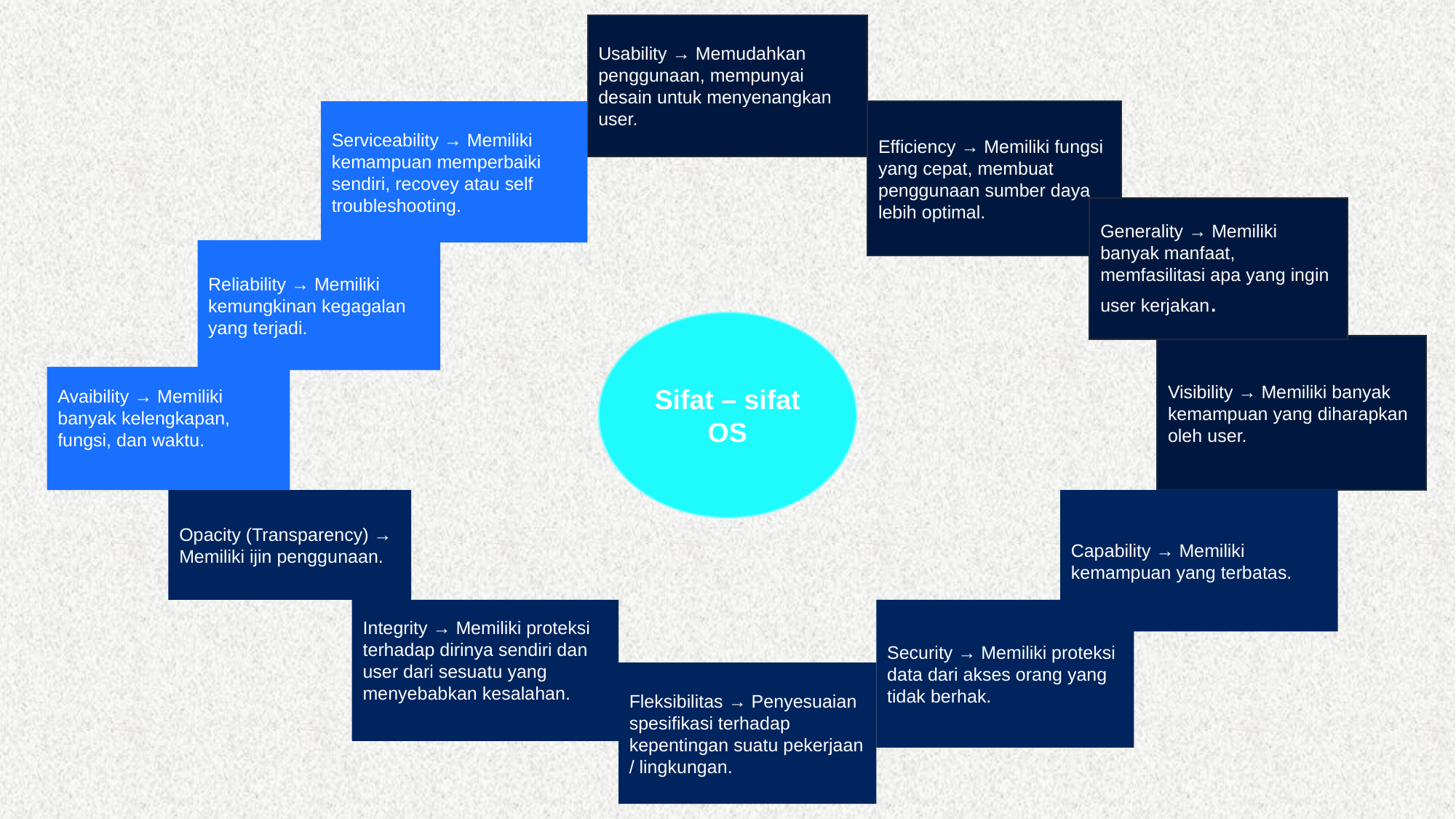

Usability → Memudahkan penggunaan, mempunyai desain untuk menyenangkan user.
Serviceability → Memiliki kemampuan memperbaiki sendiri, recovey atau self troubleshooting.
Efficiency → Memiliki fungsi yang cepat, membuat penggunaan sumber daya lebih optimal.
Generality → Memiliki banyak manfaat, memfasilitasi apa yang ingin user kerjakan.
Reliability → Memiliki kemungkinan kegagalan yang terjadi.
Sifat – sifat OS
Visibility → Memiliki banyak kemampuan yang diharapkan oleh user.
Avaibility → Memiliki banyak kelengkapan, fungsi, dan waktu.

Capability → Memiliki kemampuan yang terbatas.
Opacity (Transparency) → Memiliki ijin penggunaan.
Integrity → Memiliki proteksi terhadap dirinya sendiri dan user dari sesuatu yang menyebabkan kesalahan.

Security → Memiliki proteksi data dari akses orang yang tidak berhak.
Fleksibilitas → Penyesuaian spesifikasi terhadap kepentingan suatu pekerjaan / lingkungan.